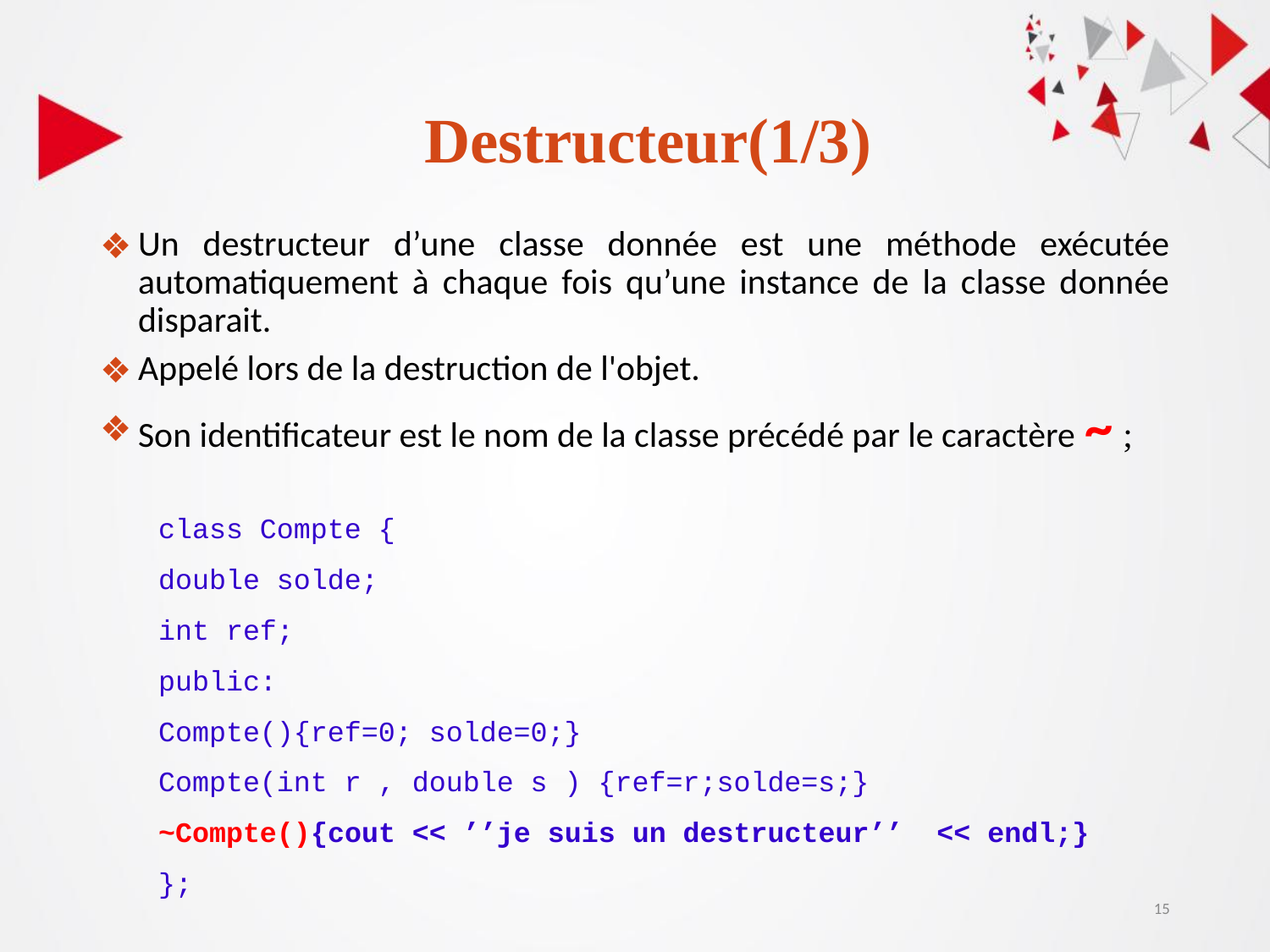

# Destructeur(1/3)
Un destructeur d’une classe donnée est une méthode exécutée automatiquement à chaque fois qu’une instance de la classe donnée disparait.
Appelé lors de la destruction de l'objet.
Son identificateur est le nom de la classe précédé par le caractère ~ ;

class Compte {
double solde;
int ref;
public:
Compte(){ref=0; solde=0;}
Compte(int r , double s ) {ref=r;solde=s;}
~Compte(){cout << ’’je suis un destructeur’’  << endl;}
};
15